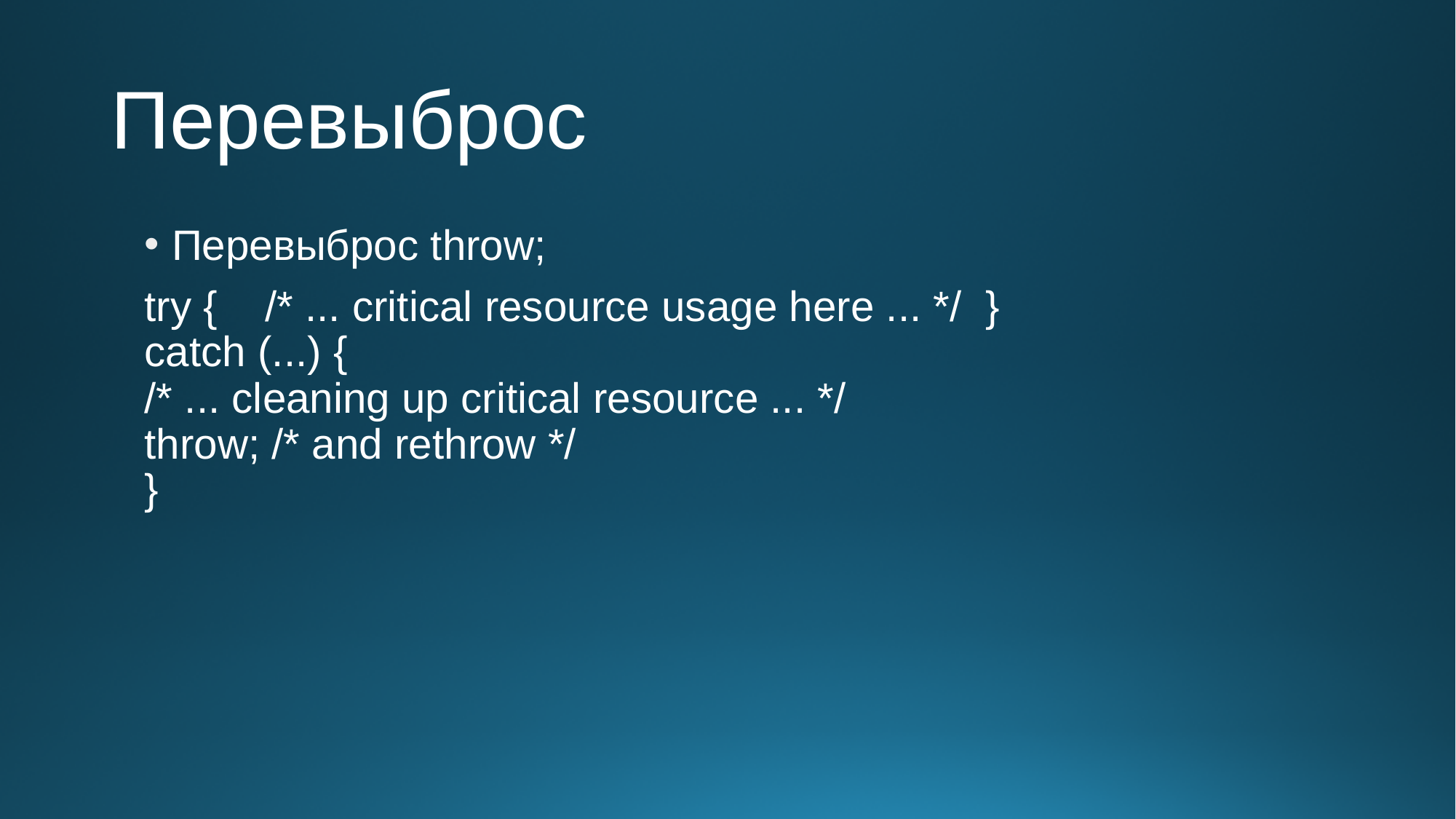

# Перевыброс
Перевыброс throw;
try {    /* ... critical resource usage here ... */  }
catch (...) {
/* ... cleaning up critical resource ... */
throw; /* and rethrow */
}